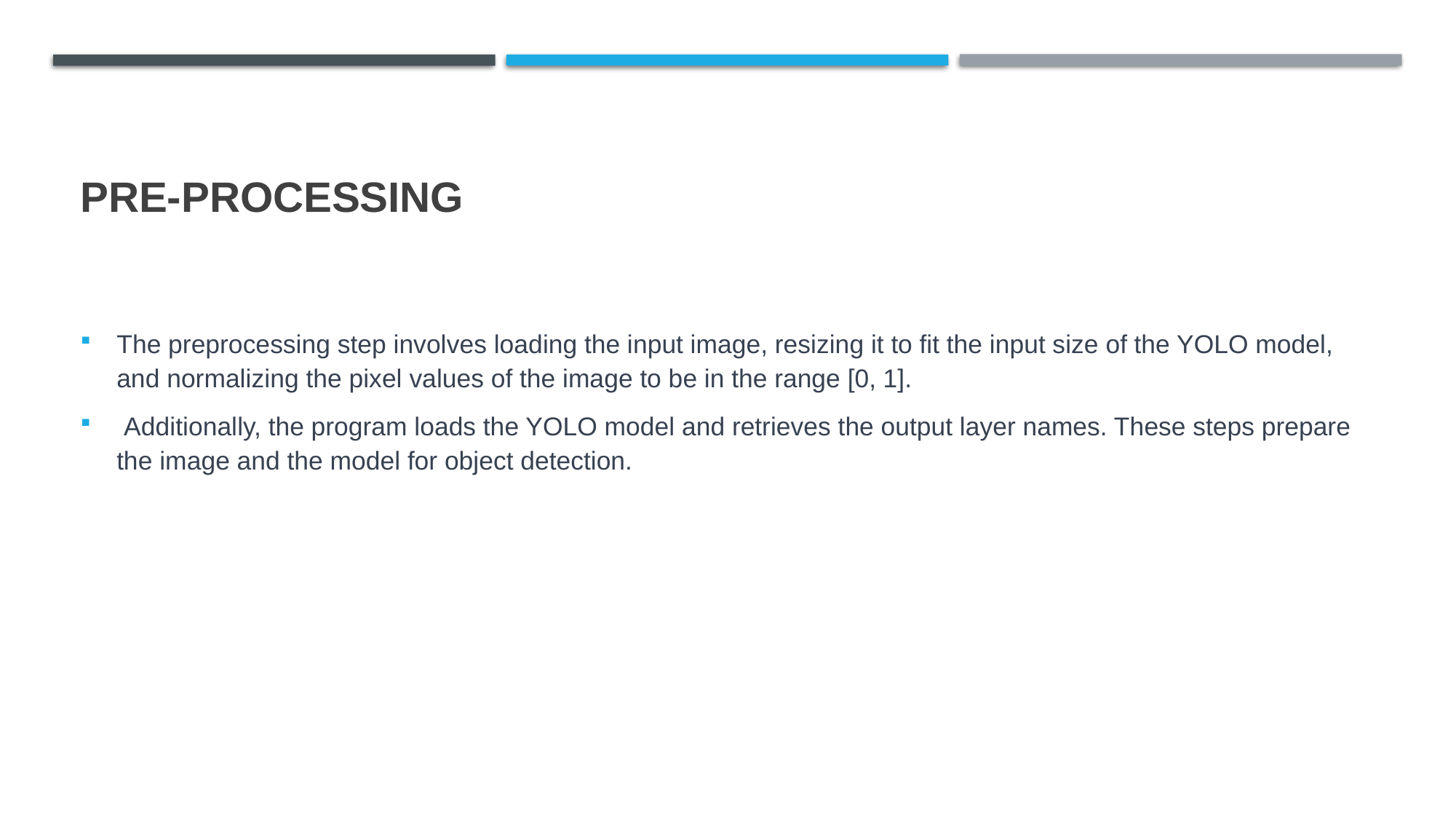

# Pre-processing
The preprocessing step involves loading the input image, resizing it to fit the input size of the YOLO model, and normalizing the pixel values of the image to be in the range [0, 1].
 Additionally, the program loads the YOLO model and retrieves the output layer names. These steps prepare the image and the model for object detection.